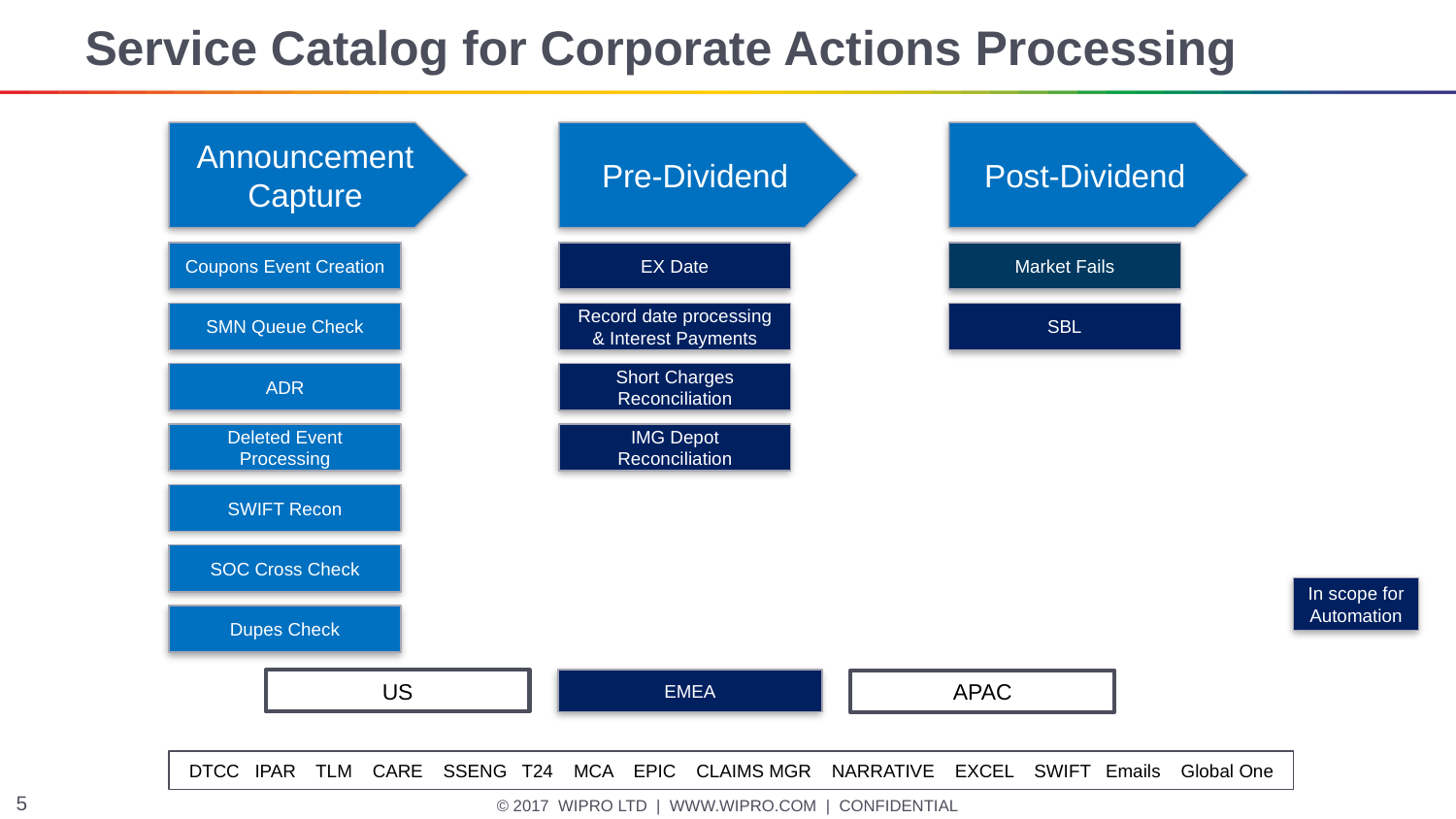

# Service Catalog for Corporate Actions Processing
Announcement
Capture
Pre-Dividend
Post-Dividend
Coupons Event Creation
EX Date
Market Fails
SMN Queue Check
Record date processing & Interest Payments
SBL
ADR
Short Charges Reconciliation
Deleted Event Processing
IMG Depot Reconciliation
SWIFT Recon
SOC Cross Check
In scope for Automation
Dupes Check
US
EMEA
APAC
DTCC   IPAR    TLM    CARE    SSENG   T24    MCA    EPIC    CLAIMS MGR    NARRATIVE    EXCEL    SWIFT   Emails    Global One